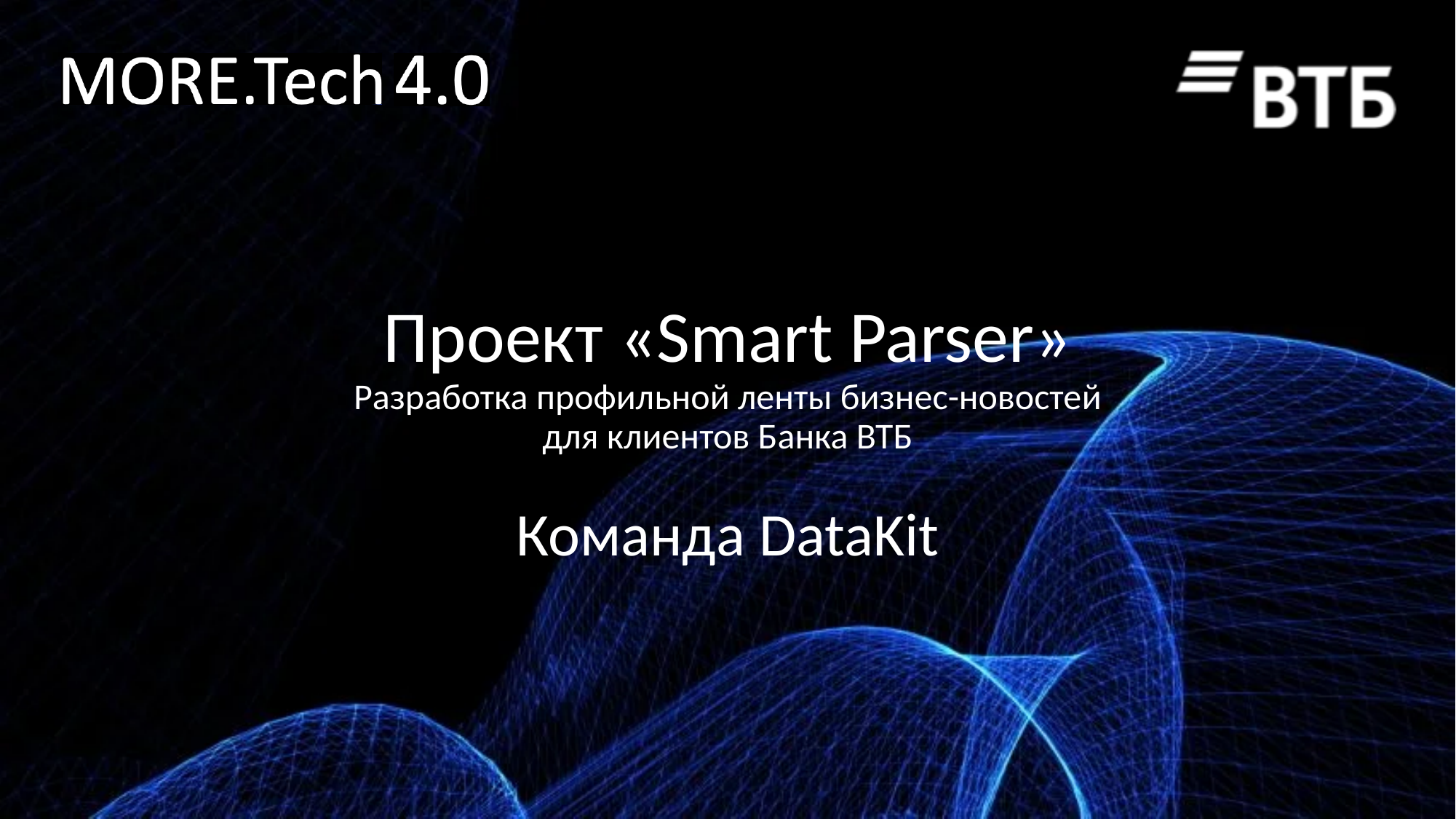

# Проект «Smart Parser» Разработка профильной ленты бизнес-новостей для клиентов Банка ВТБ
Команда DataKit